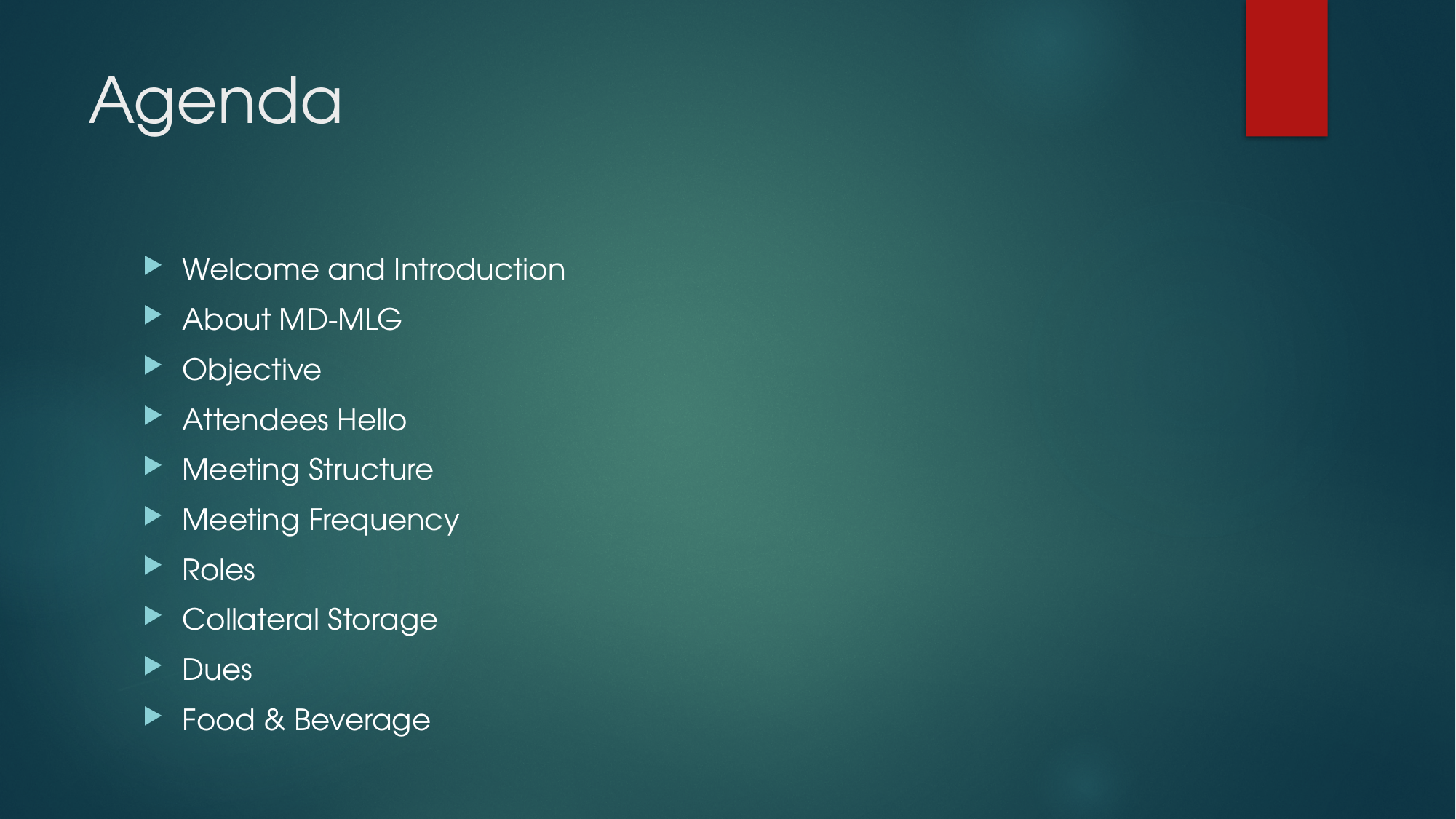

# Agenda
Welcome and Introduction
About MD-MLG
Objective
Attendees Hello
Meeting Structure
Meeting Frequency
Roles
Collateral Storage
Dues
Food & Beverage